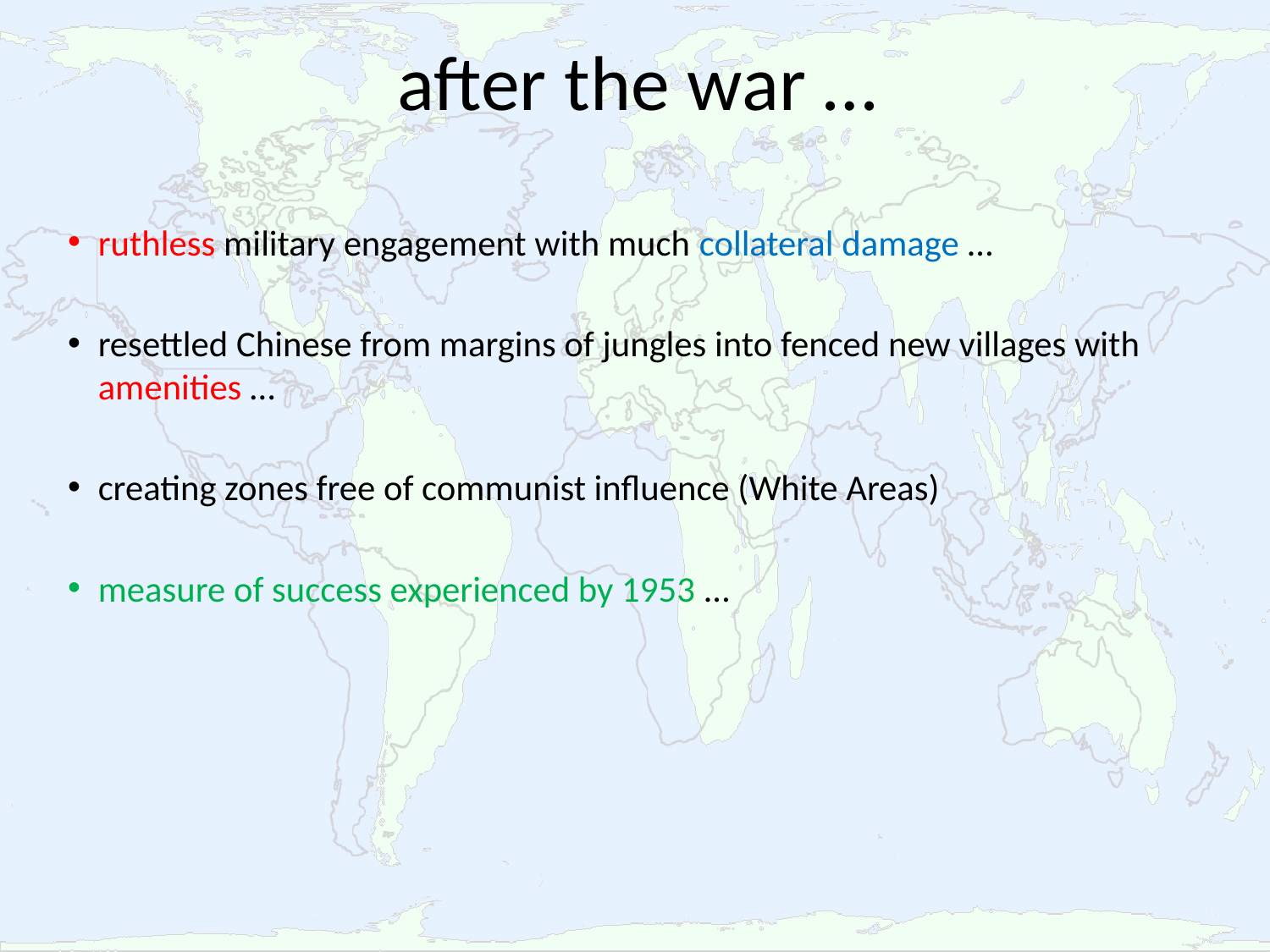

# after the war …

ruthless military engagement with much collateral damage …

resettled Chinese from margins of jungles into fenced new villages with amenities …

creating zones free of communist influence (White Areas)

measure of success experienced by 1953 …